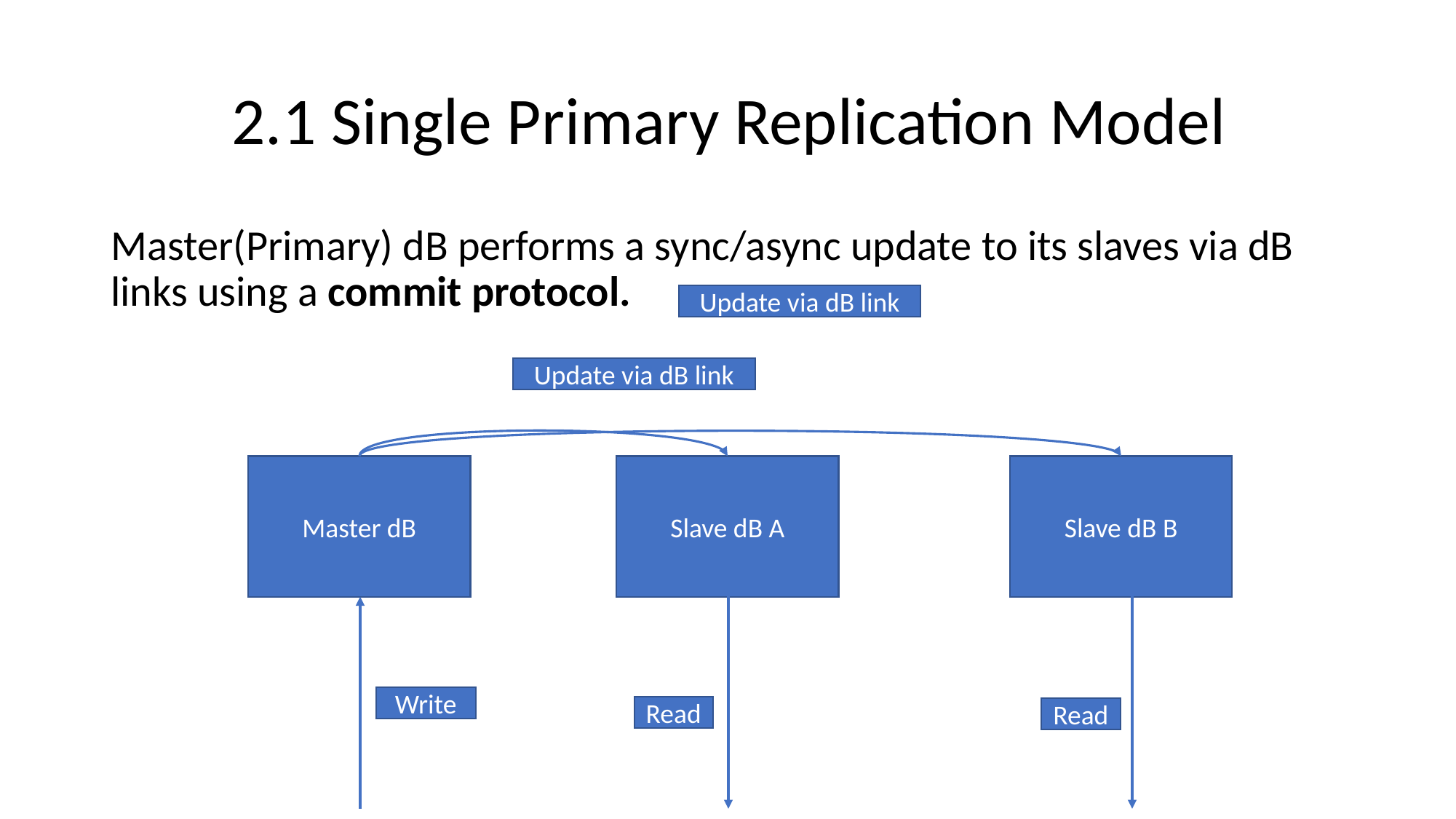

# 2.1 Single Primary Replication Model
Master(Primary) dB performs a sync/async update to its slaves via dB links using a commit protocol.
Update via dB link
Update via dB link
Master dB
Slave dB A
Slave dB B
Write
Read
Read